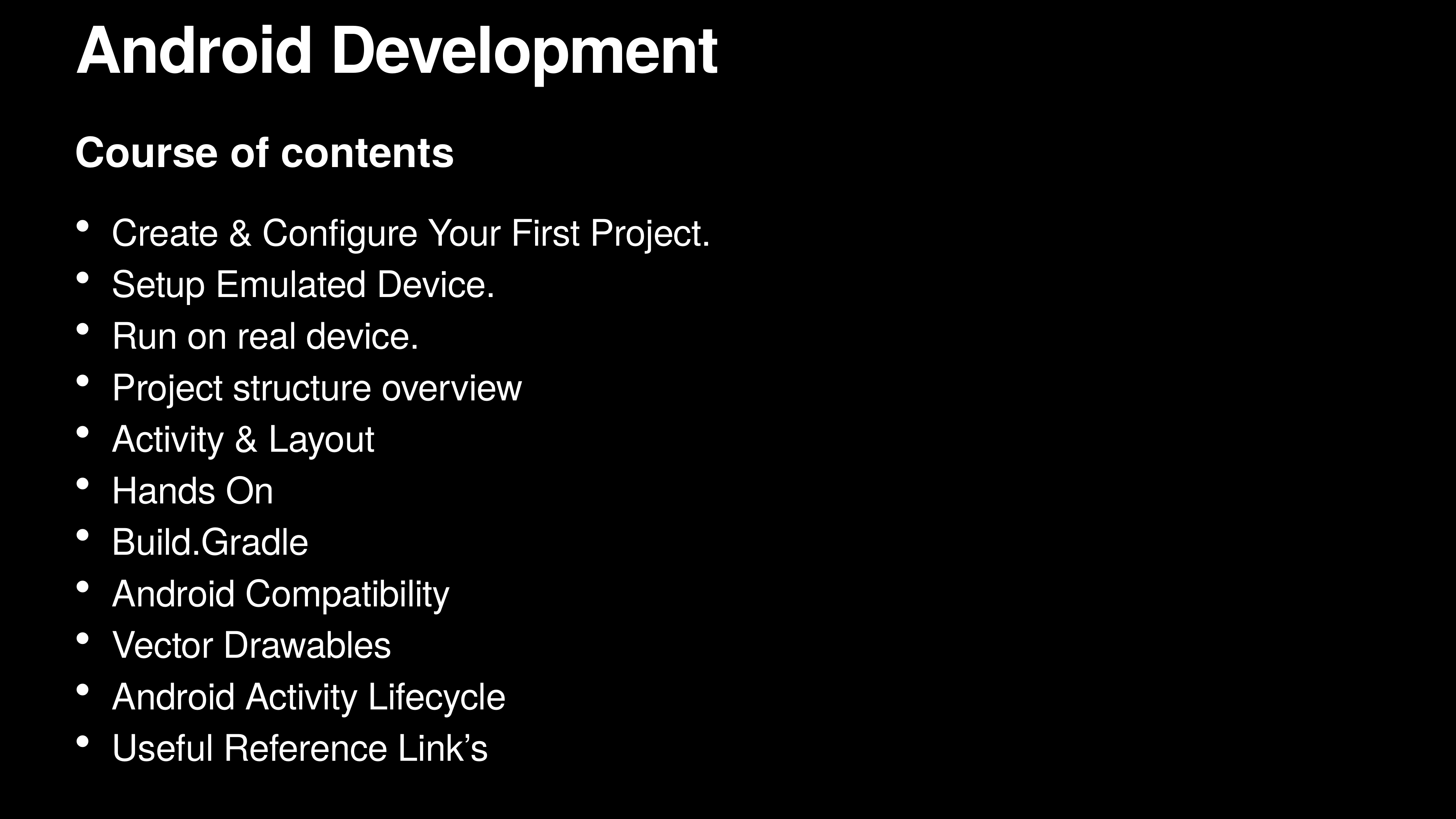

# Android Development
Course of contents
Create & Configure Your First Project.
Setup Emulated Device.
Run on real device.
Project structure overview
Activity & Layout
Hands On
Build.Gradle
Android Compatibility
Vector Drawables
Android Activity Lifecycle
Useful Reference Link’s